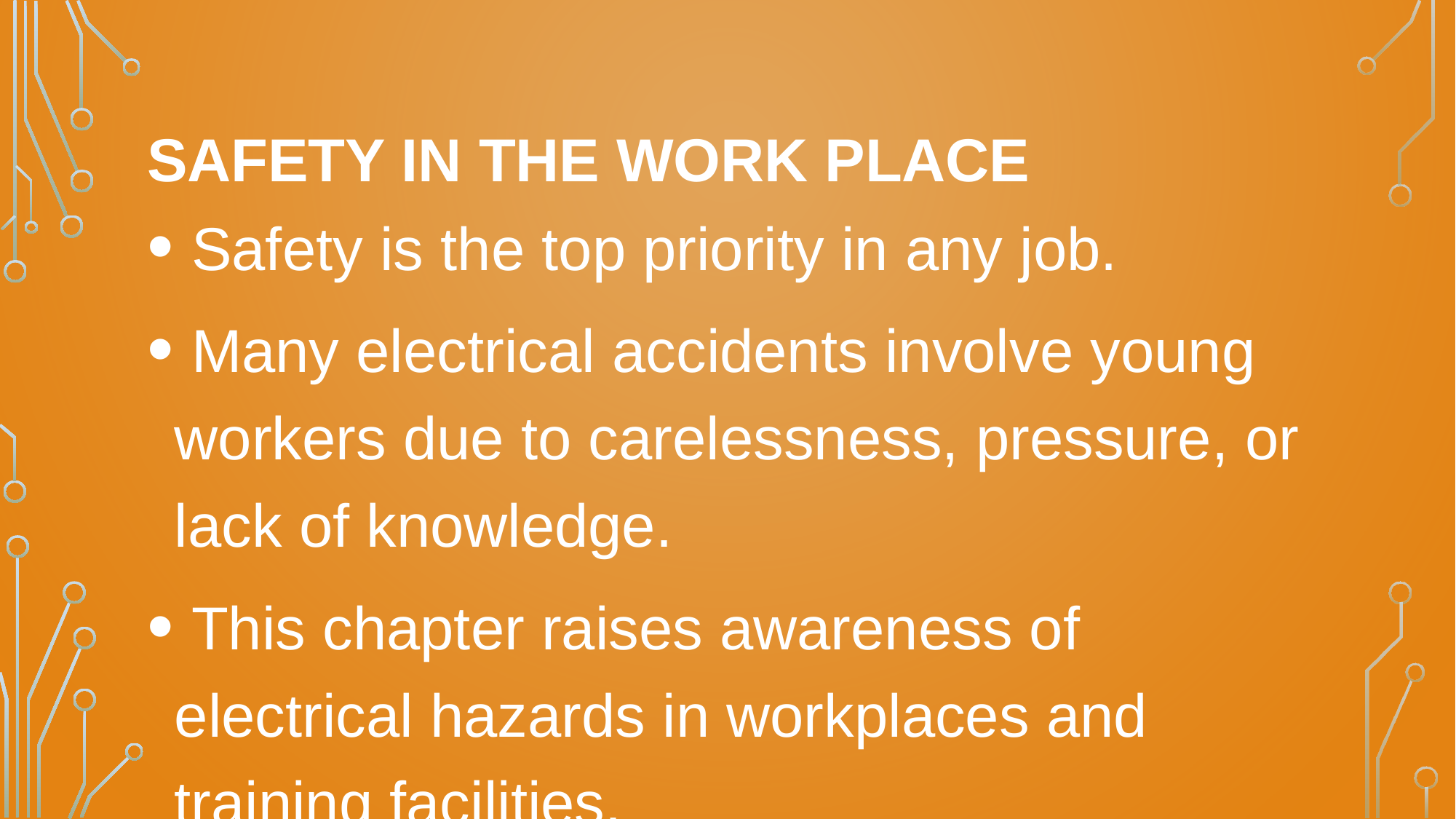

# Safety in the work place
 Safety is the top priority in any job.
 Many electrical accidents involve young workers due to carelessness, pressure, or lack of knowledge.
 This chapter raises awareness of electrical hazards in workplaces and training facilities.